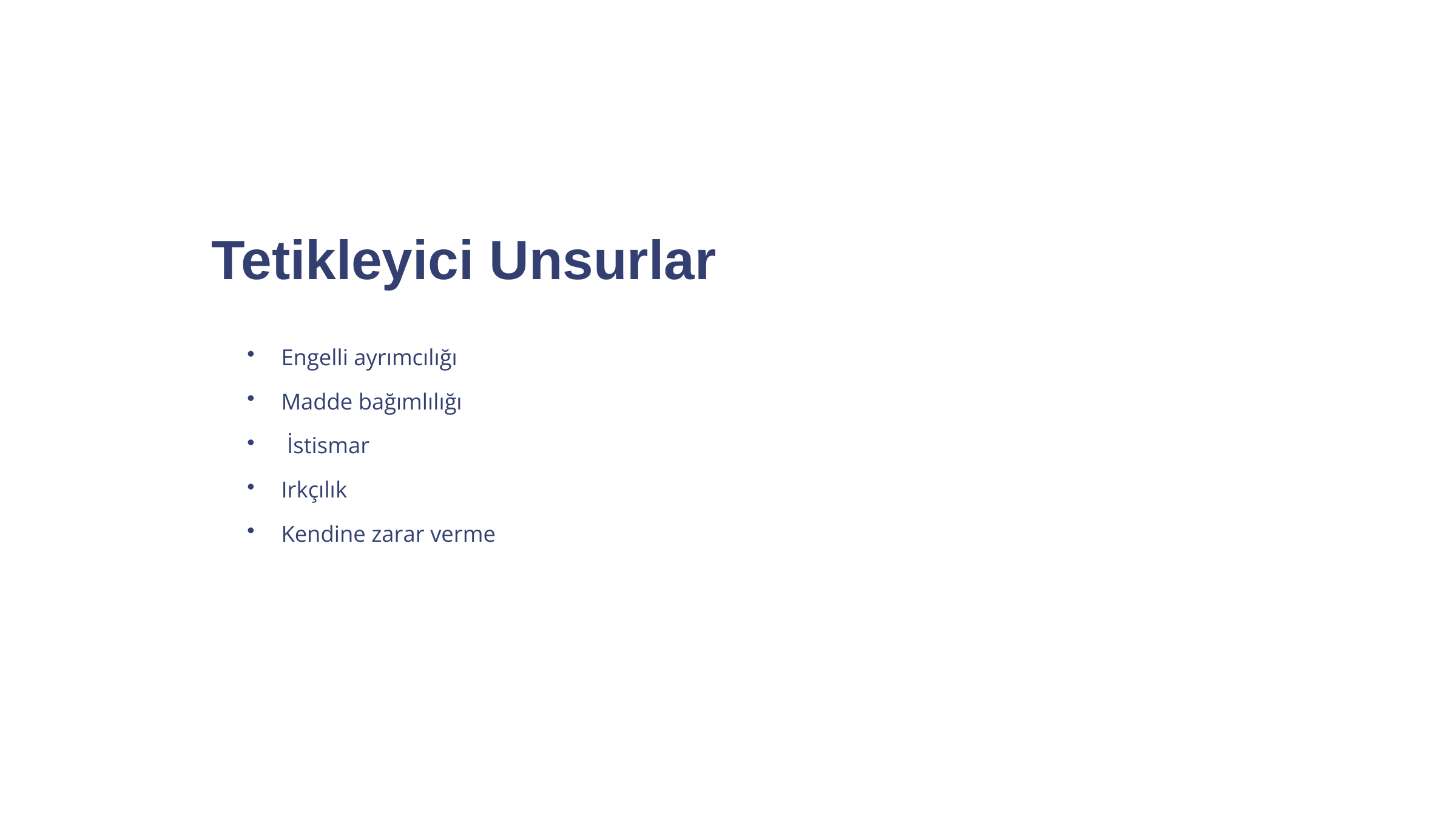

Tetikleyici Unsurlar
Engelli ayrımcılığı
Madde bağımlılığı
 İstismar
Irkçılık
Kendine zarar verme